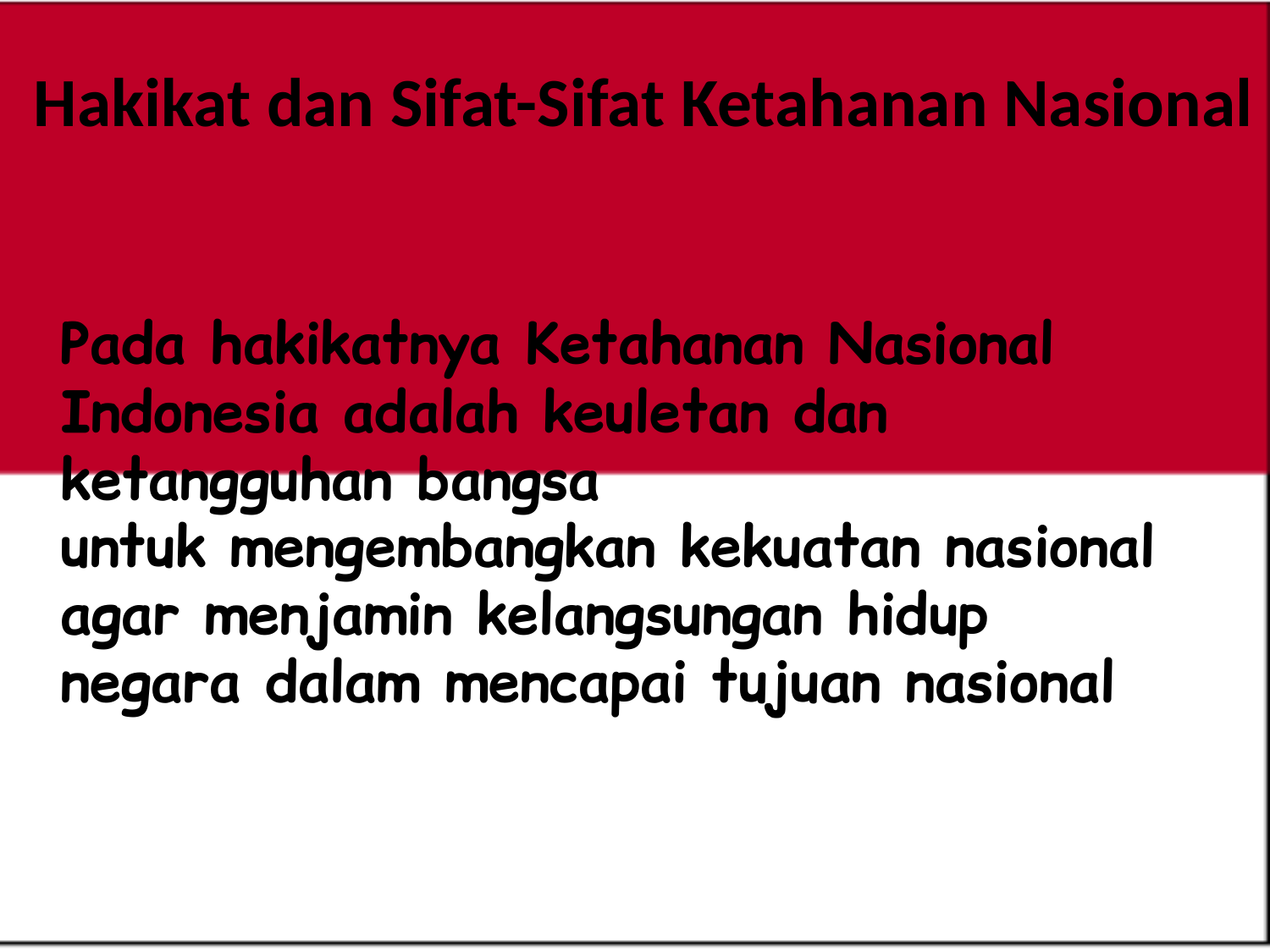

# Hakikat dan Sifat-Sifat Ketahanan Nasional

	Pada hakikatnya Ketahanan Nasional Indonesia adalah keuletan dan ketangguhan bangsa untuk mengembangkan kekuatan nasional agar menjamin kelangsungan hidup negara dalam mencapai tujuan nasional